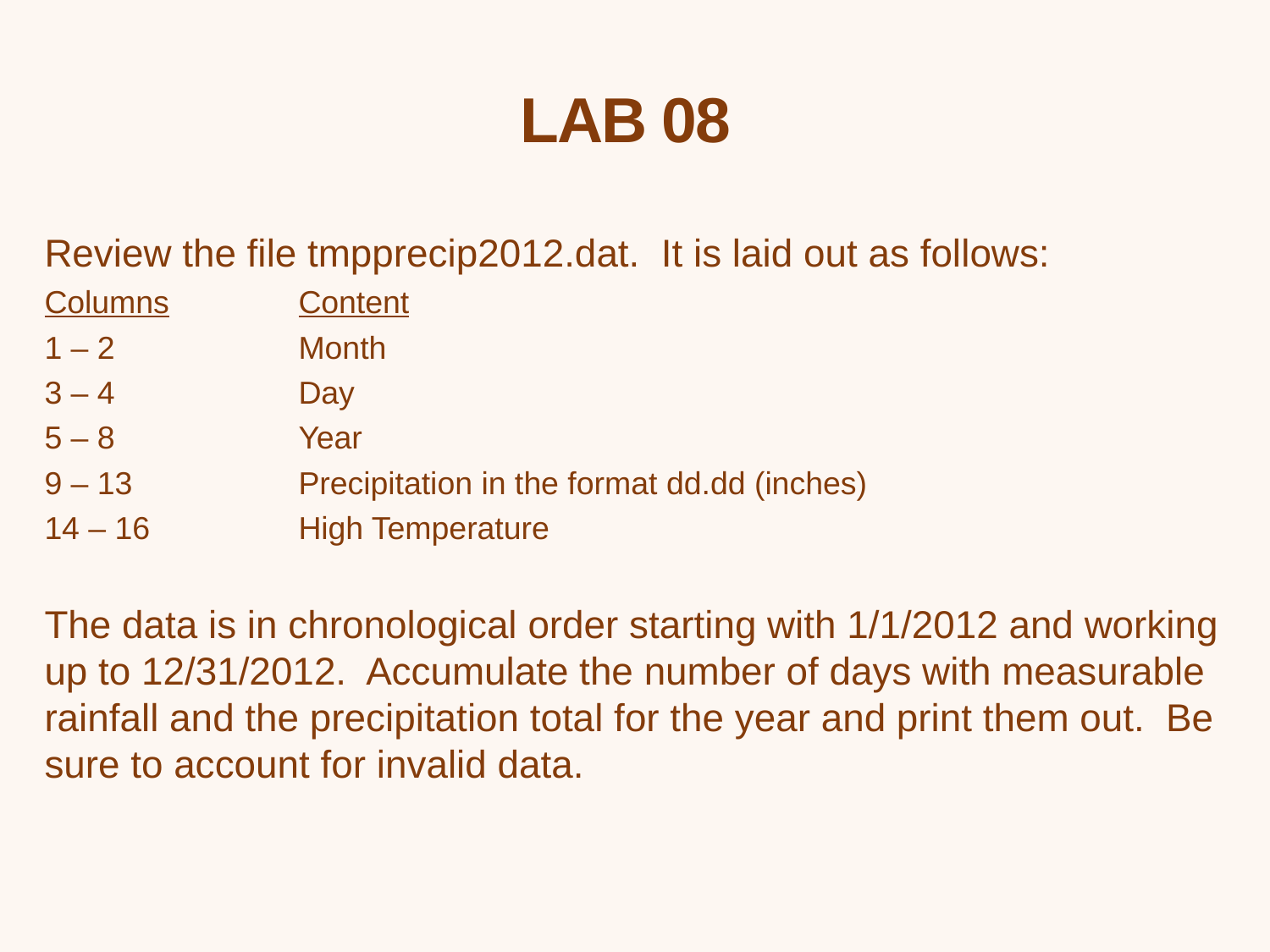

# LAB 08
Review the file tmpprecip2012.dat.  It is laid out as follows:
Columns   	Content
1 – 2		Month
3 – 4		Day
5 – 8		Year
9 – 13		Precipitation in the format dd.dd (inches)
14 – 16		High Temperature

The data is in chronological order starting with 1/1/2012 and working up to 12/31/2012.  Accumulate the number of days with measurable rainfall and the precipitation total for the year and print them out.  Be sure to account for invalid data.